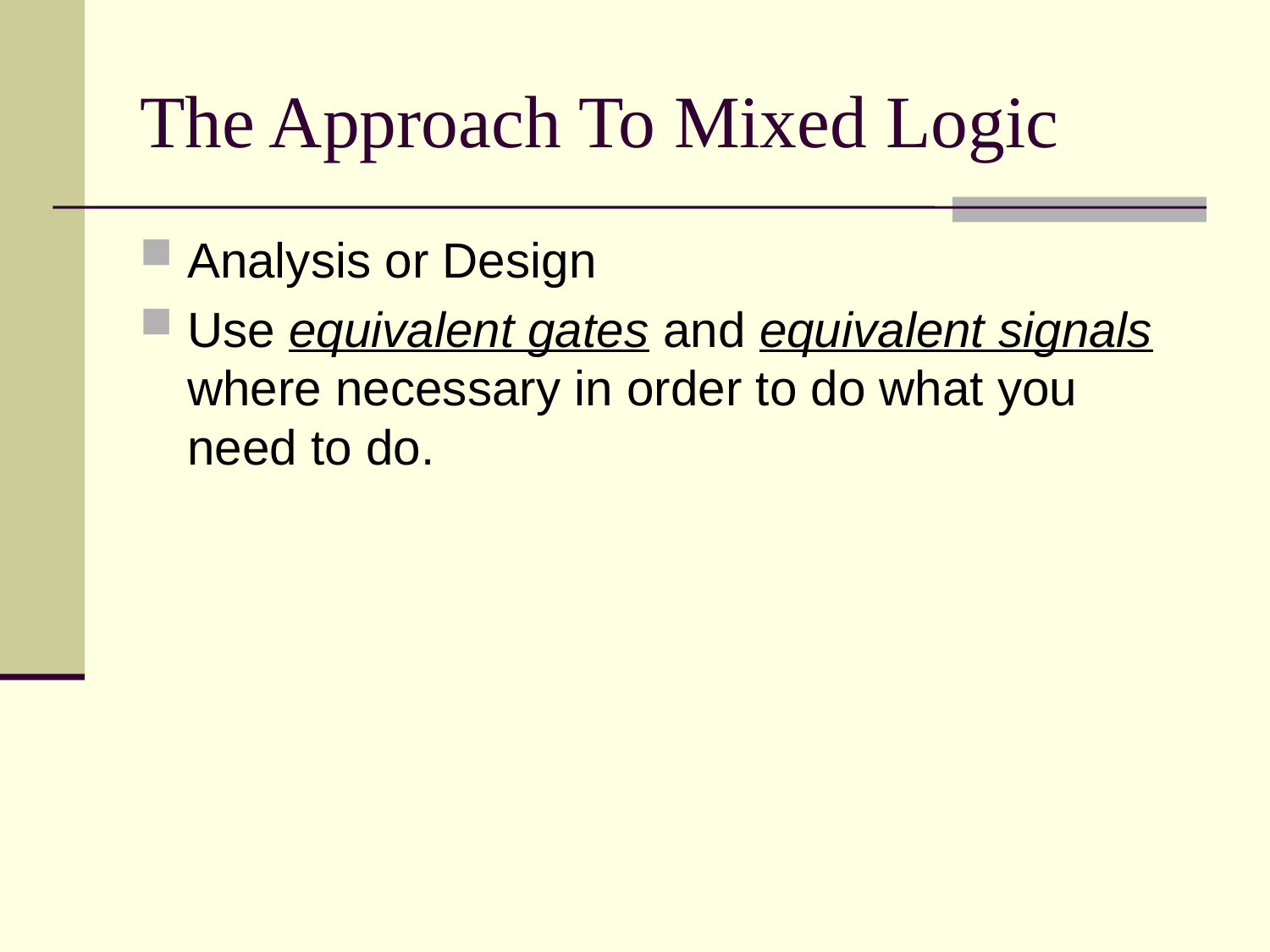

# The Approach To Mixed Logic
Analysis or Design
Use equivalent gates and equivalent signals where necessary in order to do what you need to do.